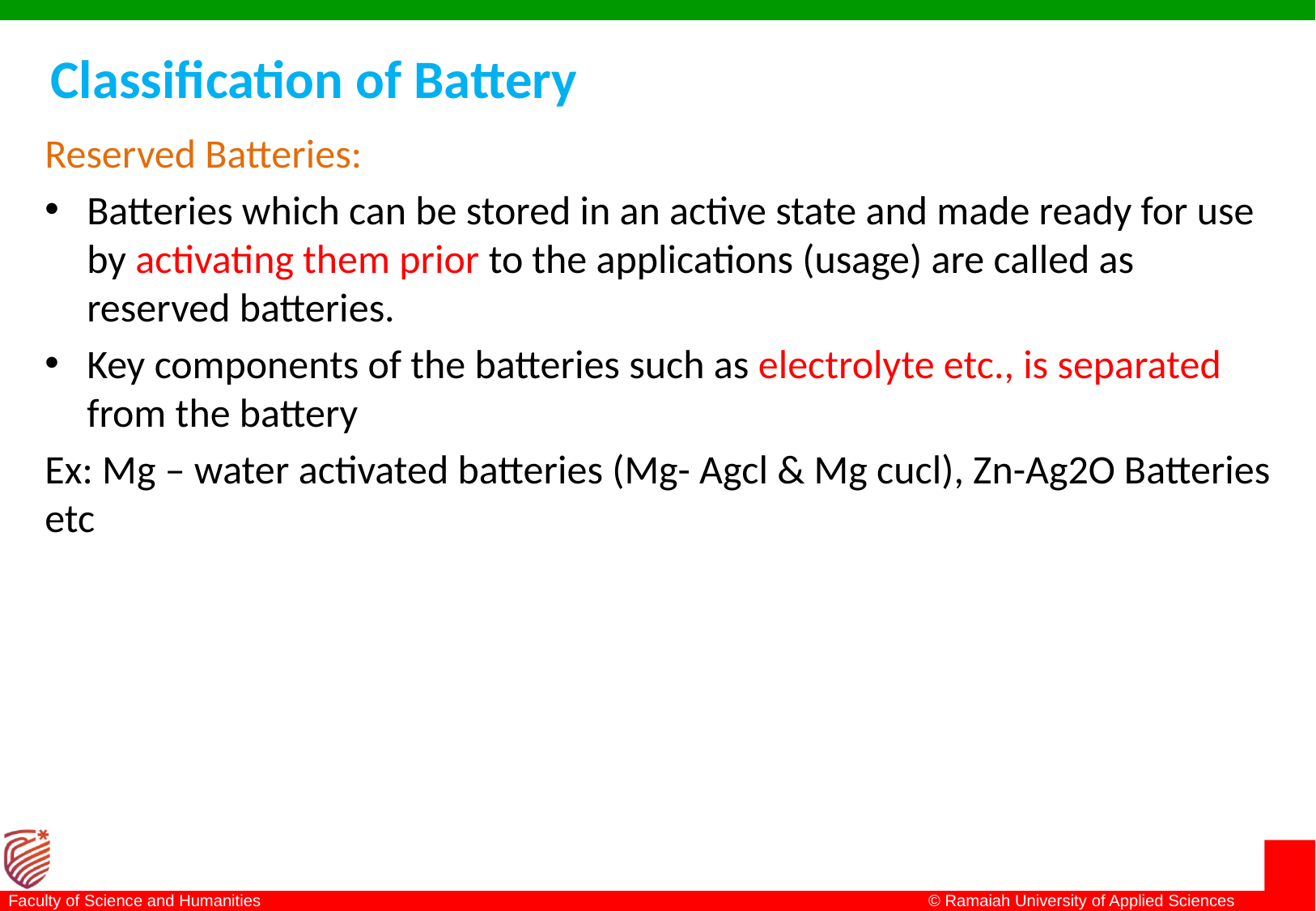

Classification of Battery
Reserved Batteries:
Batteries which can be stored in an active state and made ready for use by activating them prior to the applications (usage) are called as reserved batteries.
Key components of the batteries such as electrolyte etc., is separated from the battery
Ex: Mg – water activated batteries (Mg- Agcl & Mg cucl), Zn-Ag2O Batteries etc